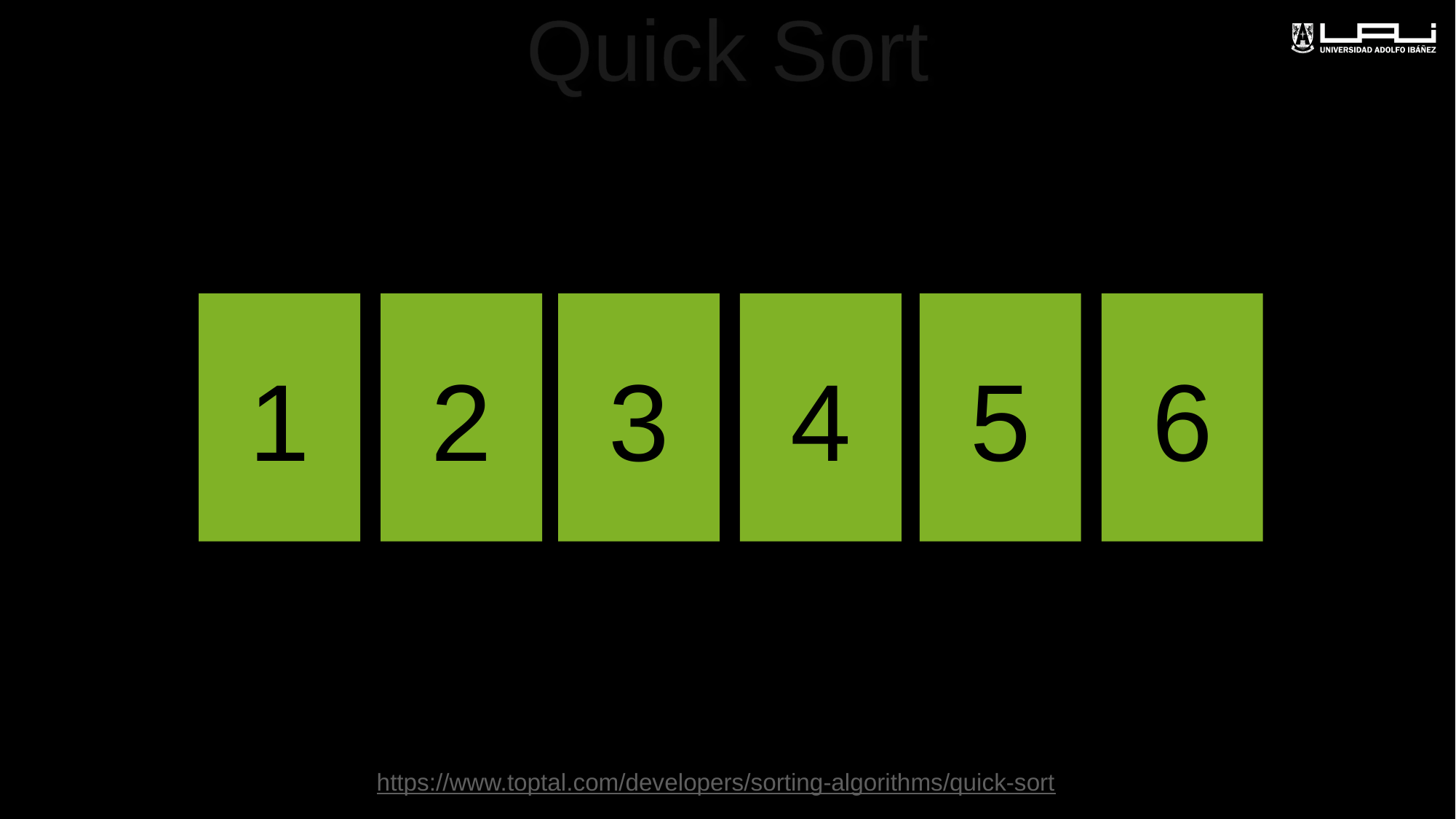

# Quick Sort
1
2
3
4
5
6
https://www.toptal.com/developers/sorting-algorithms/quick-sort